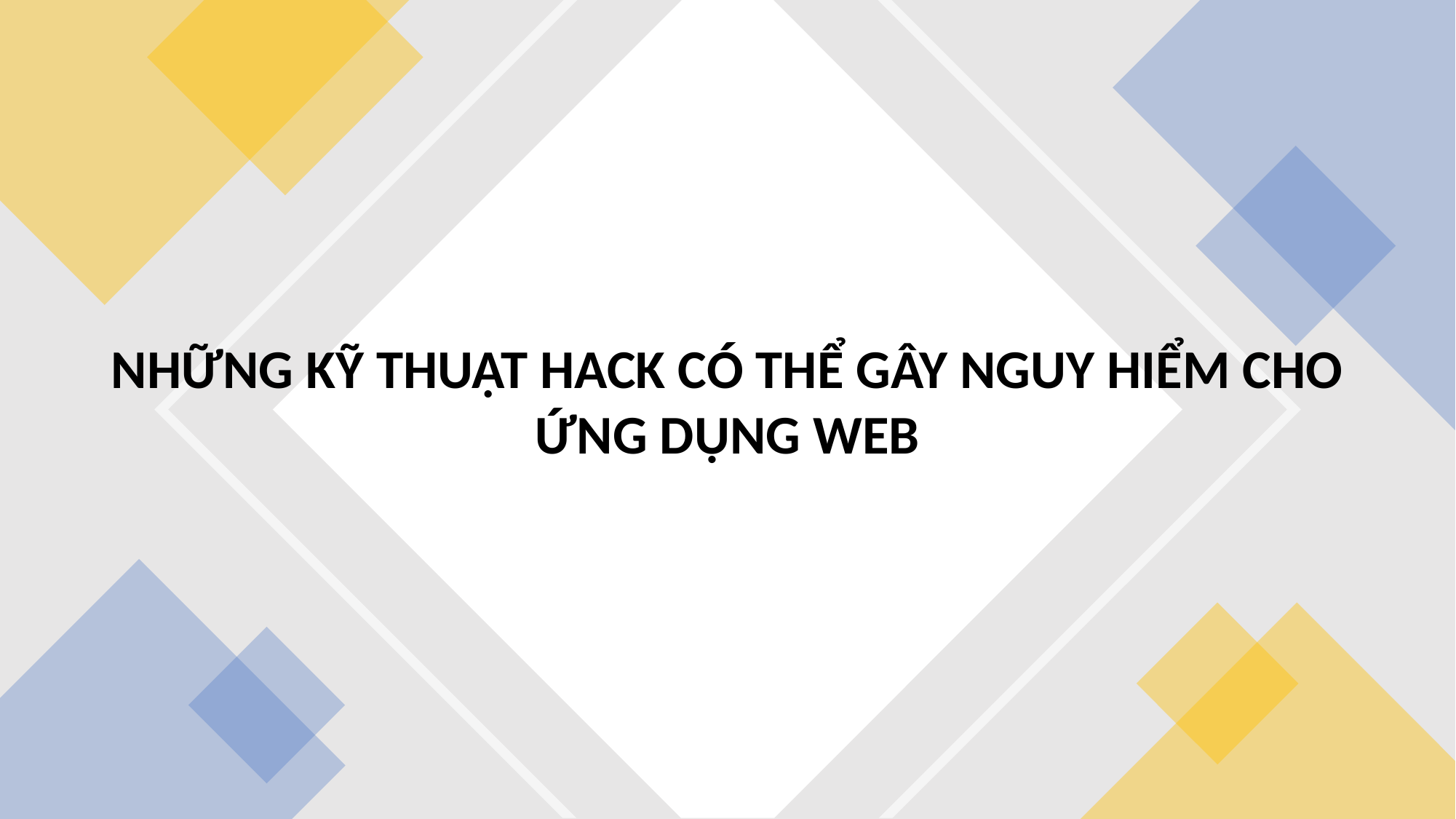

NHỮNG KỸ THUẬT HACK CÓ THỂ GÂY NGUY HIỂM CHO ỨNG DỤNG WEB